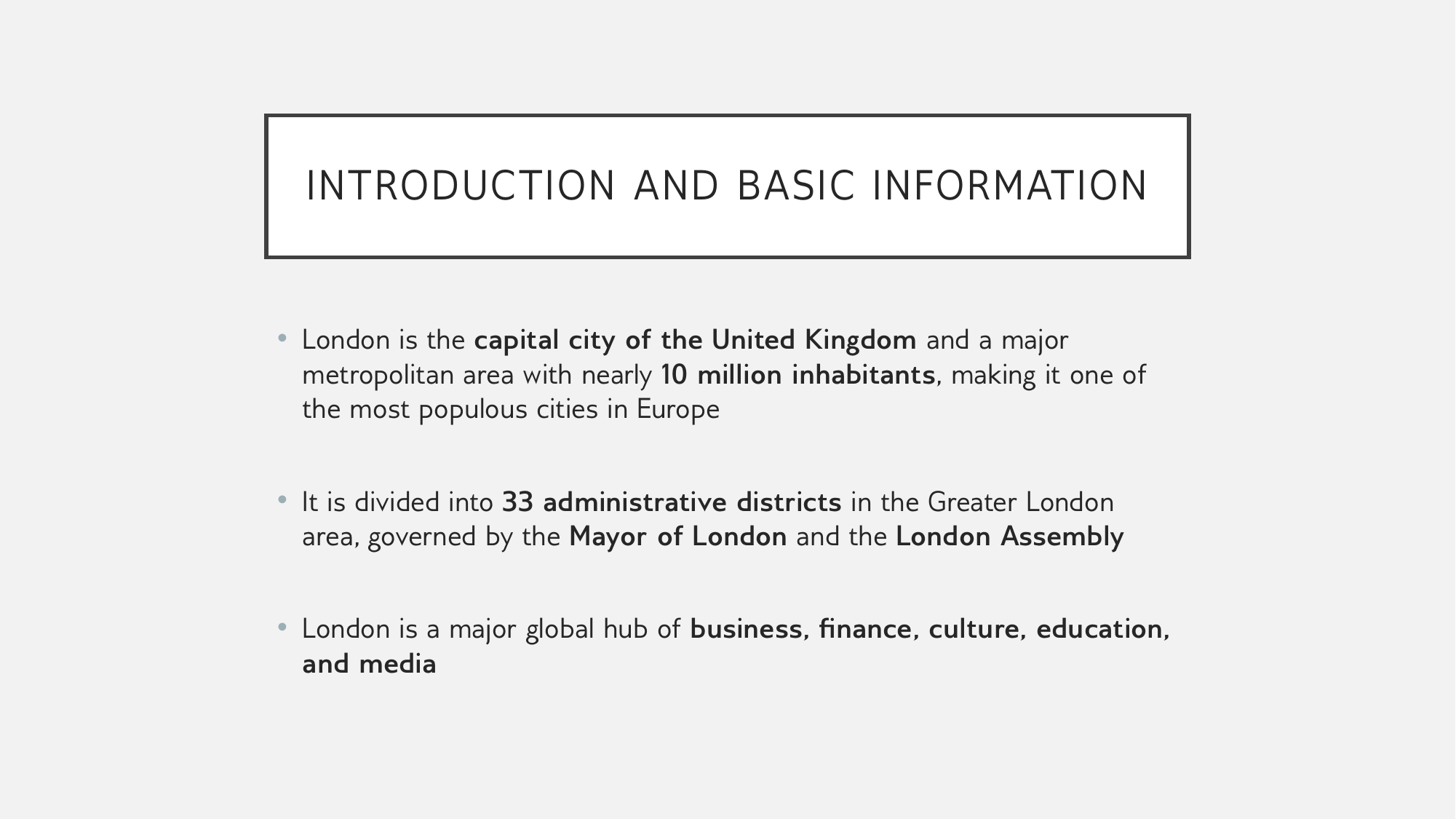

# Introduction and Basic Information
London is the capital city of the United Kingdom and a major metropolitan area with nearly 10 million inhabitants, making it one of the most populous cities in Europe

It is divided into 33 administrative districts in the Greater London area, governed by the Mayor of London and the London Assembly

London is a major global hub of business, finance, culture, education, and media